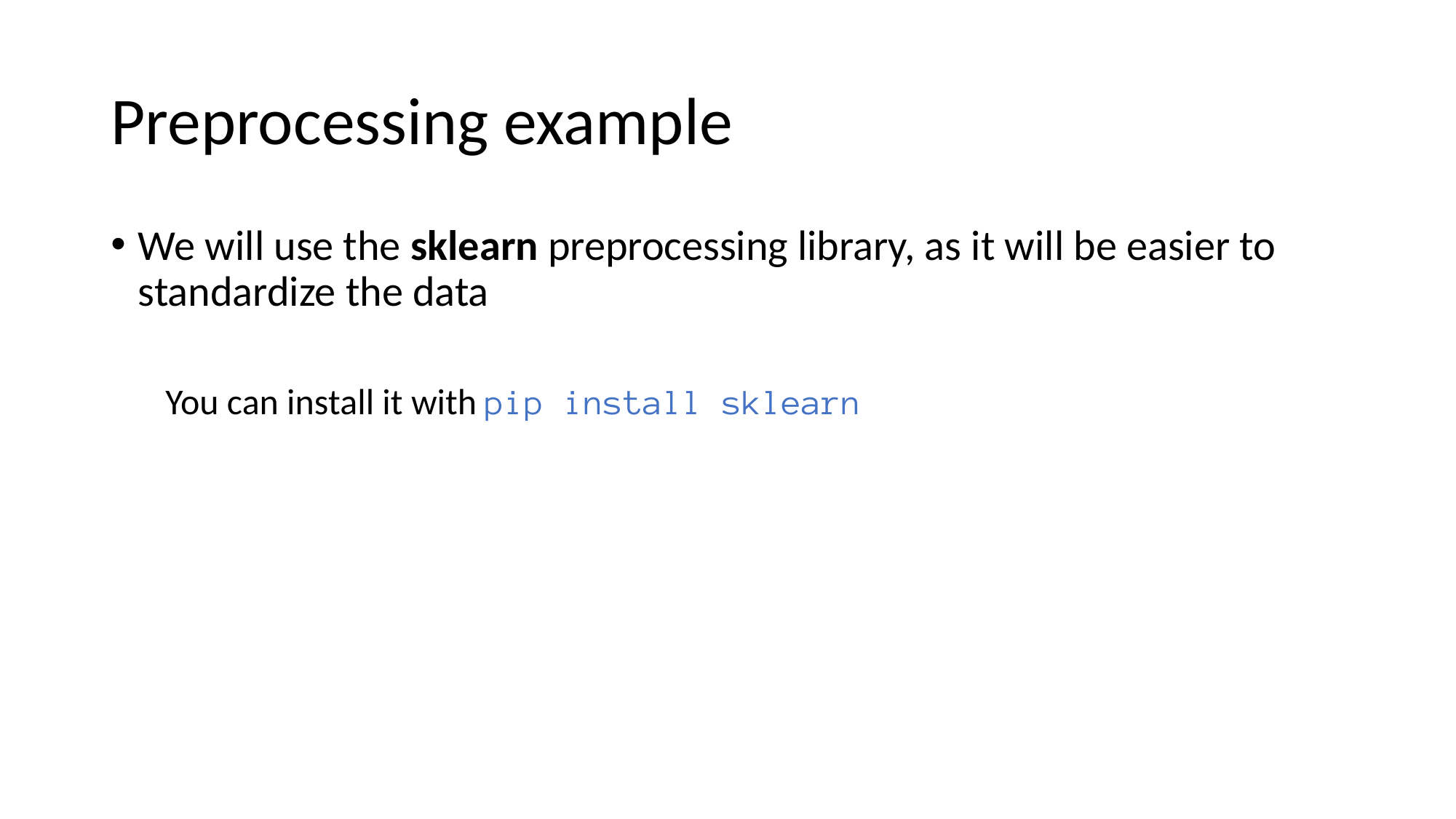

# Preprocessing example
We will use the sklearn preprocessing library, as it will be easier to standardize the data

You can install it with pip install sklearn